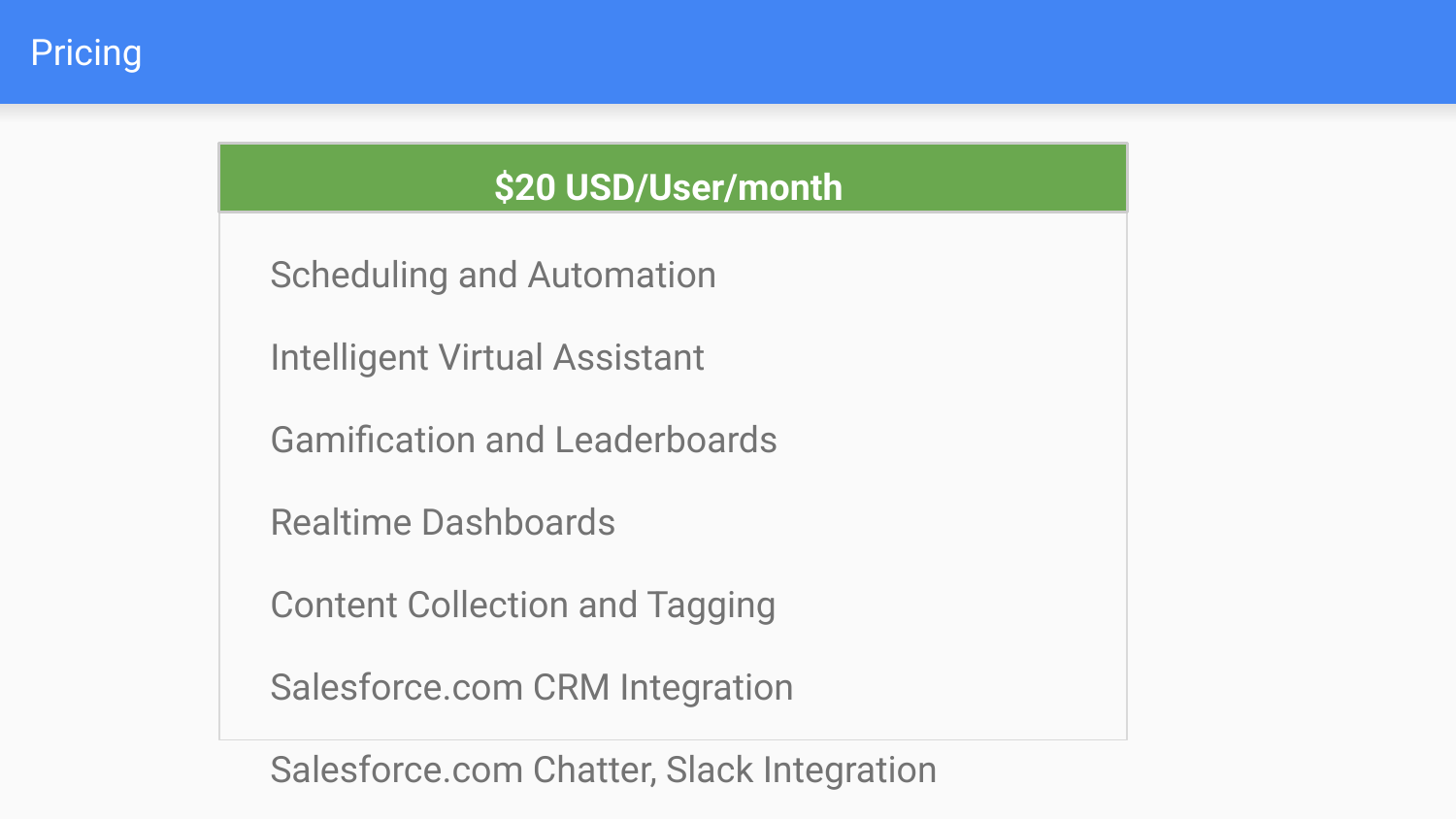

# Pricing
$20 USD/User/month
Event based Targeting
Scheduling and Automation
Intelligent Virtual Assistant
Gamification and Leaderboards
Realtime Dashboards
Content Collection and Tagging
Salesforce.com CRM Integration
Salesforce.com Chatter, Slack Integration